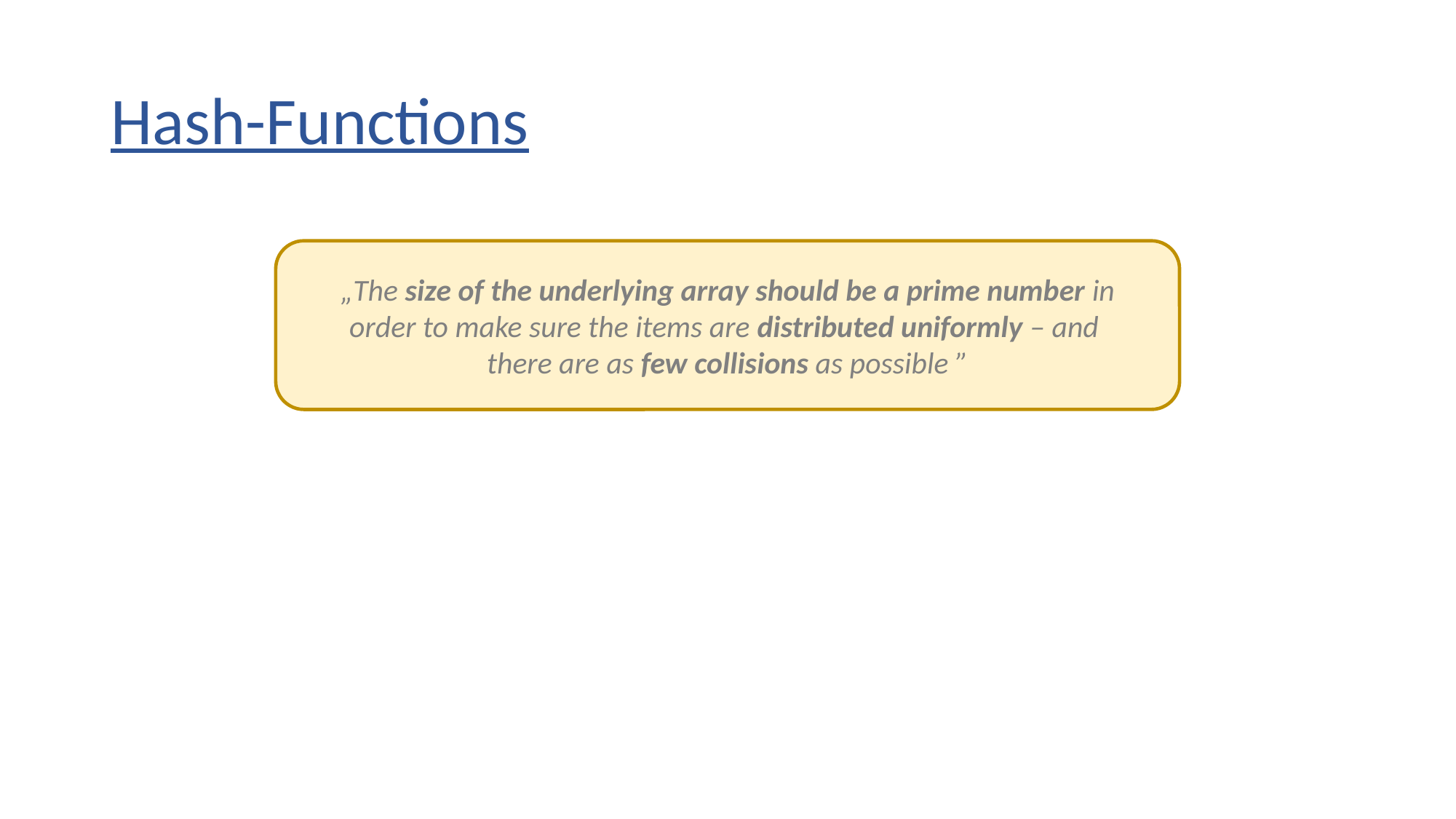

# Hash-Functions
„The size of the underlying array should be a prime number in
order to make sure the items are distributed uniformly – and
there are as few collisions as possible ”